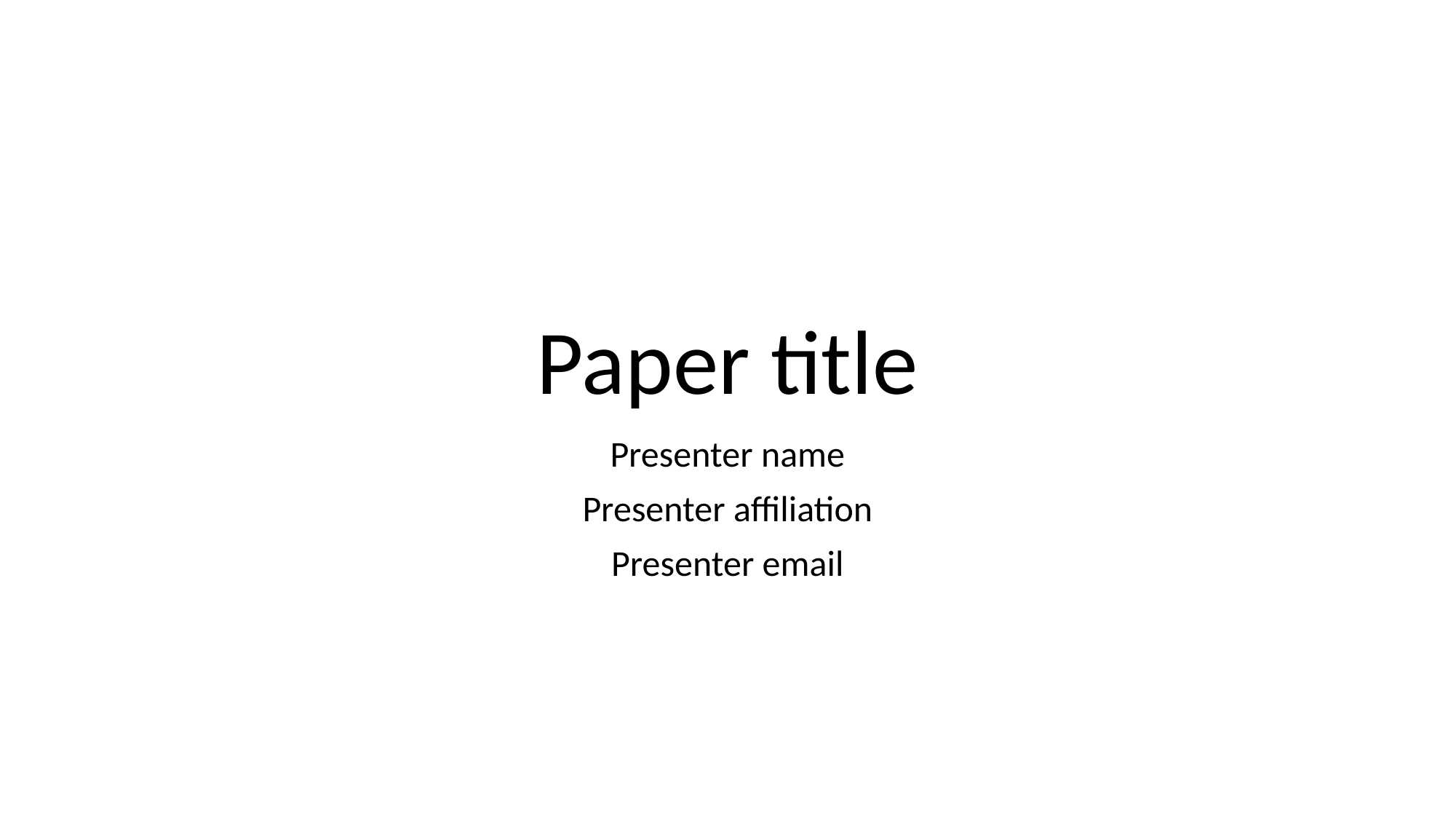

# Paper title
Presenter name
Presenter affiliation
Presenter email